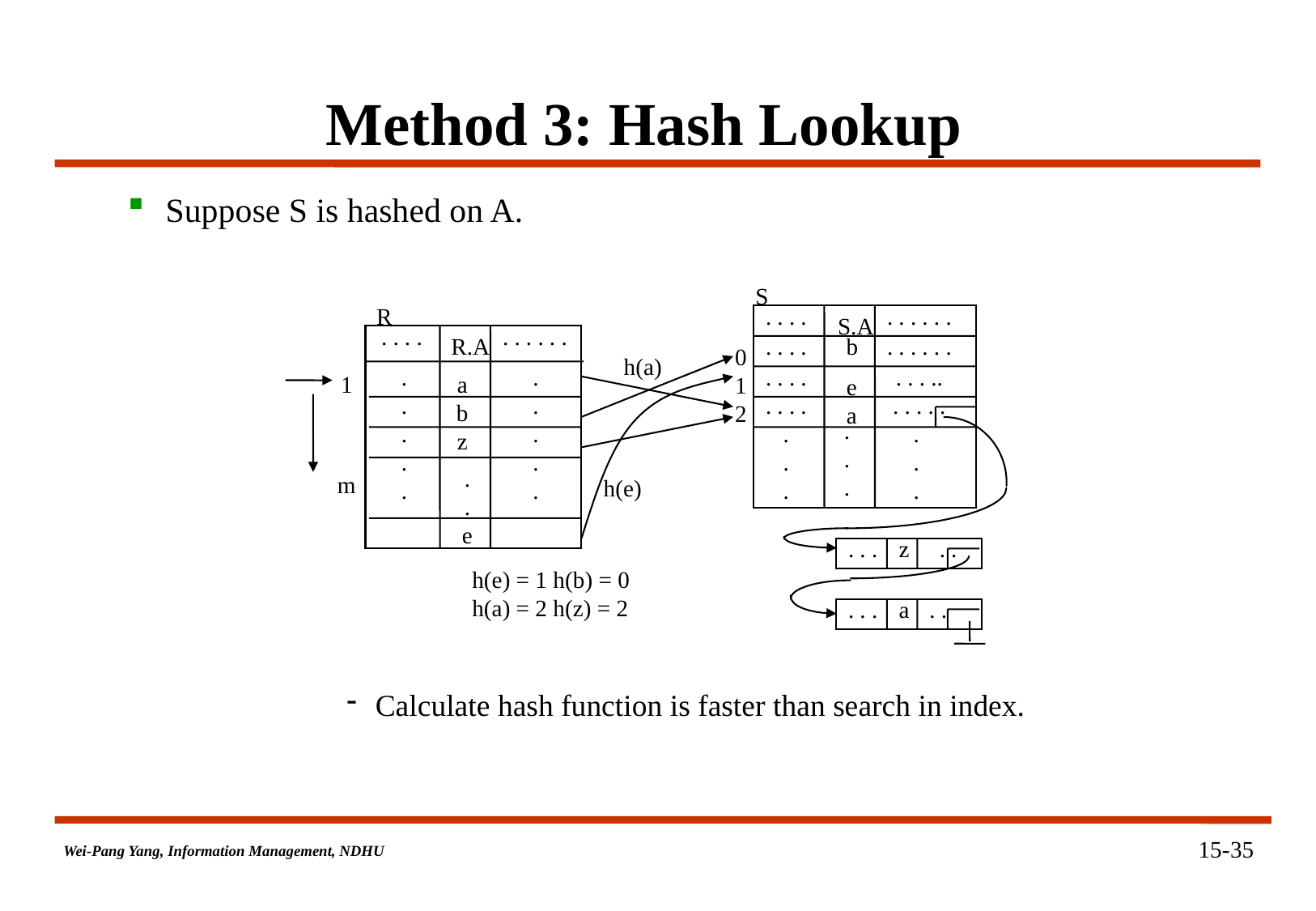

# Method 3: Hash Lookup
Suppose S is hashed on A.

S
. . . .
. . . . . .
R

S.A

. . . .
. . . . . .

R.A

. . . .
b
. . . . . .
0
1
2

h(a)
.
.
.
.
.
.
.
.
.
.

. . . .
. . . .
.
.
.
 . . . ..
 . . . . .
.
.
.

1
a
b
z

e
a

.
.
.

.
.
e
m
h(e)

. . .
z
. .

h(e) = 1 h(b) = 0
h(a) = 2 h(z) = 2

. . .
a
. .

Calculate hash function is faster than search in index.
15-35